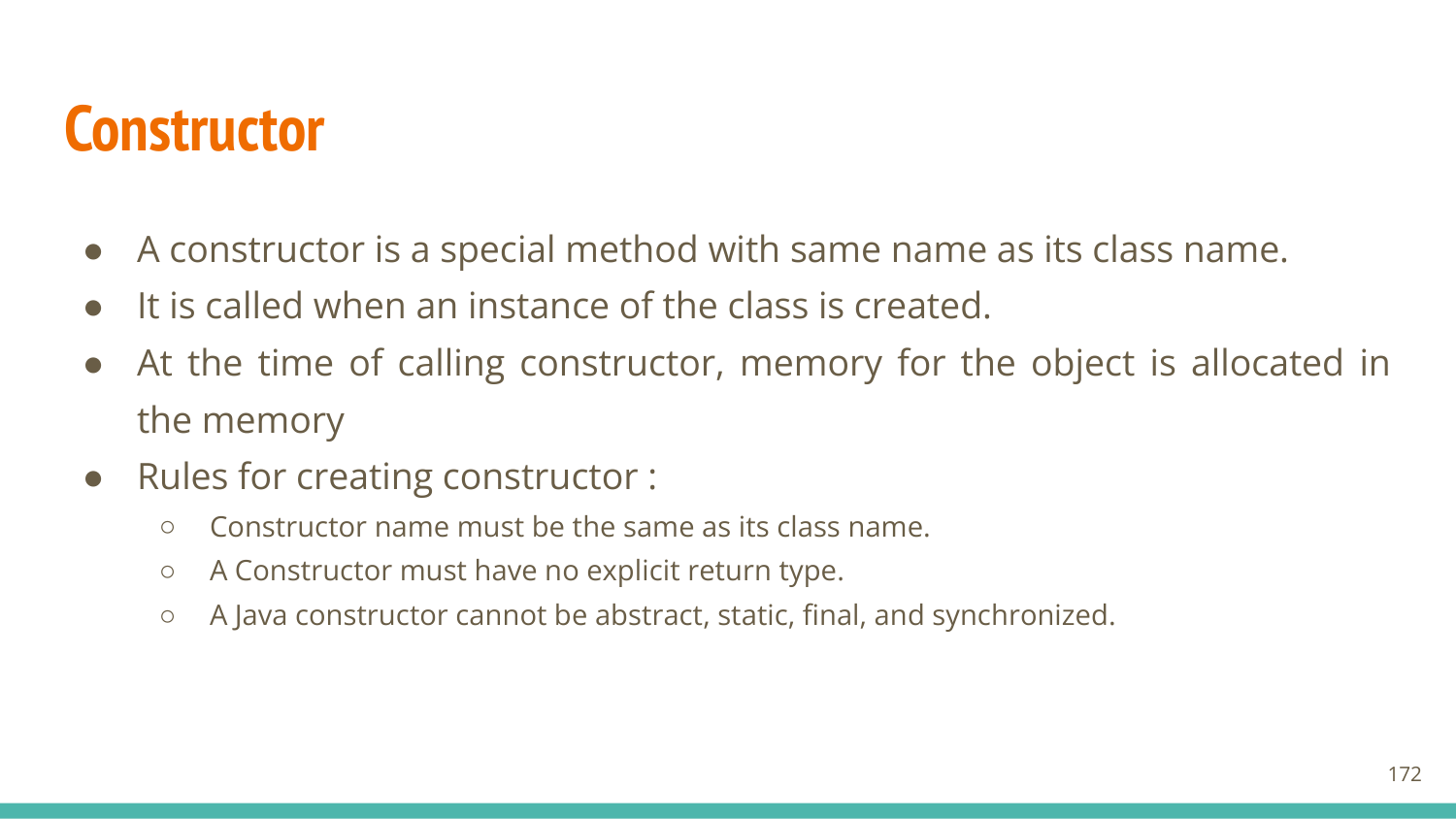

# Constructor
A constructor is a special method with same name as its class name.
It is called when an instance of the class is created.
At the time of calling constructor, memory for the object is allocated in the memory
Rules for creating constructor :
Constructor name must be the same as its class name.
A Constructor must have no explicit return type.
A Java constructor cannot be abstract, static, final, and synchronized.
172